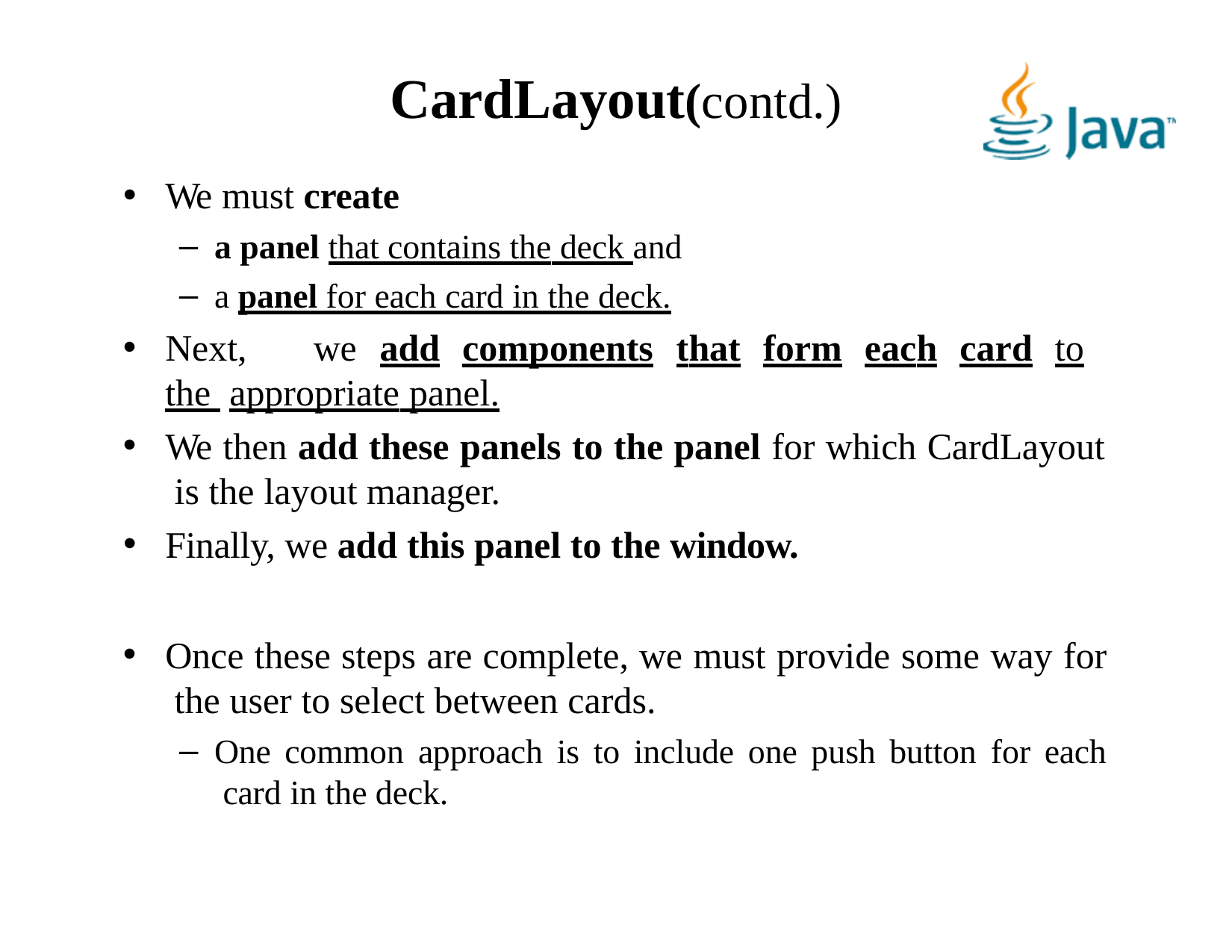

# CardLayout(contd.)
We must create
a panel that contains the deck and
a panel for each card in the deck.
Next,	we	add	components	that	form	each	card	to	the  appropriate panel.
We then add these panels to the panel for which CardLayout  is the layout manager.
Finally, we add this panel to the window.

Once these steps are complete, we must provide some way for  the user to select between cards.
One common approach is to include one push button for each  card in the deck.